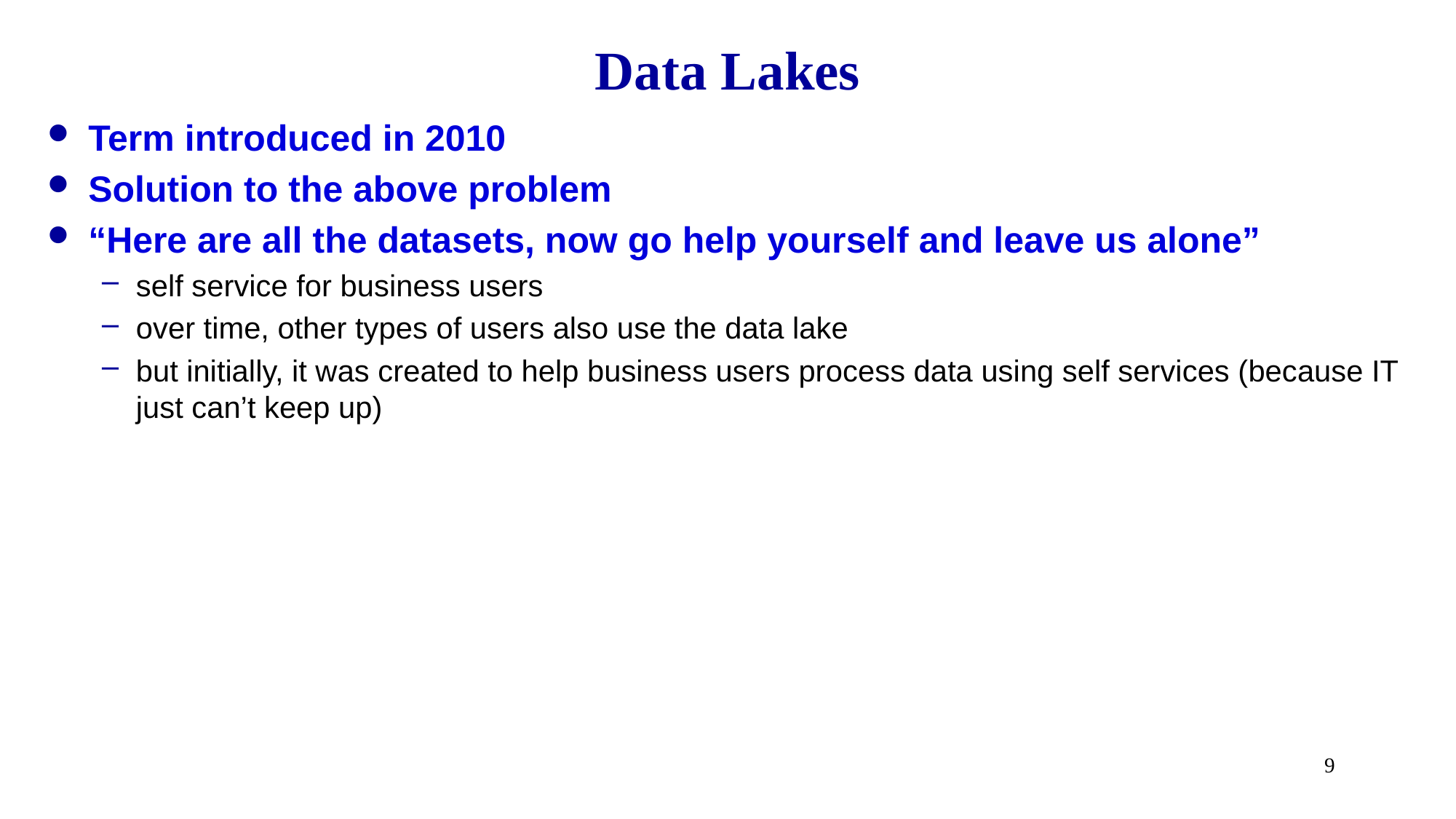

# Data Lakes
Term introduced in 2010
Solution to the above problem
“Here are all the datasets, now go help yourself and leave us alone”
self service for business users
over time, other types of users also use the data lake
but initially, it was created to help business users process data using self services (because IT just can’t keep up)
9